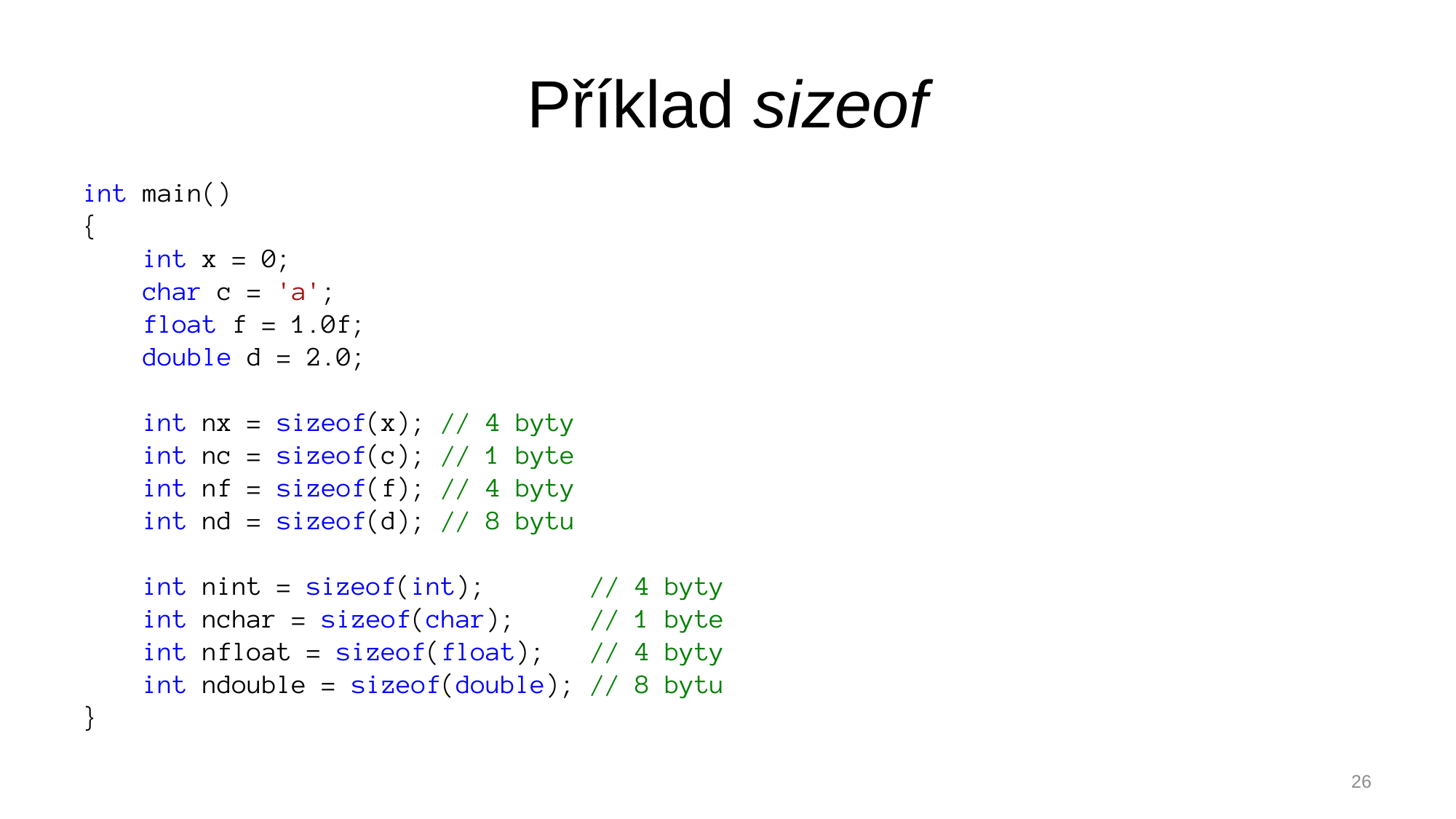

# Příklad sizeof
int main()
{
    int x = 0;
    char c = 'a';
    float f = 1.0f;
    double d = 2.0;

    int nx = sizeof(x); // 4 byty
    int nc = sizeof(c); // 1 byte
    int nf = sizeof(f); // 4 byty
    int nd = sizeof(d); // 8 bytu

    int nint = sizeof(int);       // 4 byty
    int nchar = sizeof(char);     // 1 byte
    int nfloat = sizeof(float);   // 4 byty
    int ndouble = sizeof(double); // 8 bytu
}
26